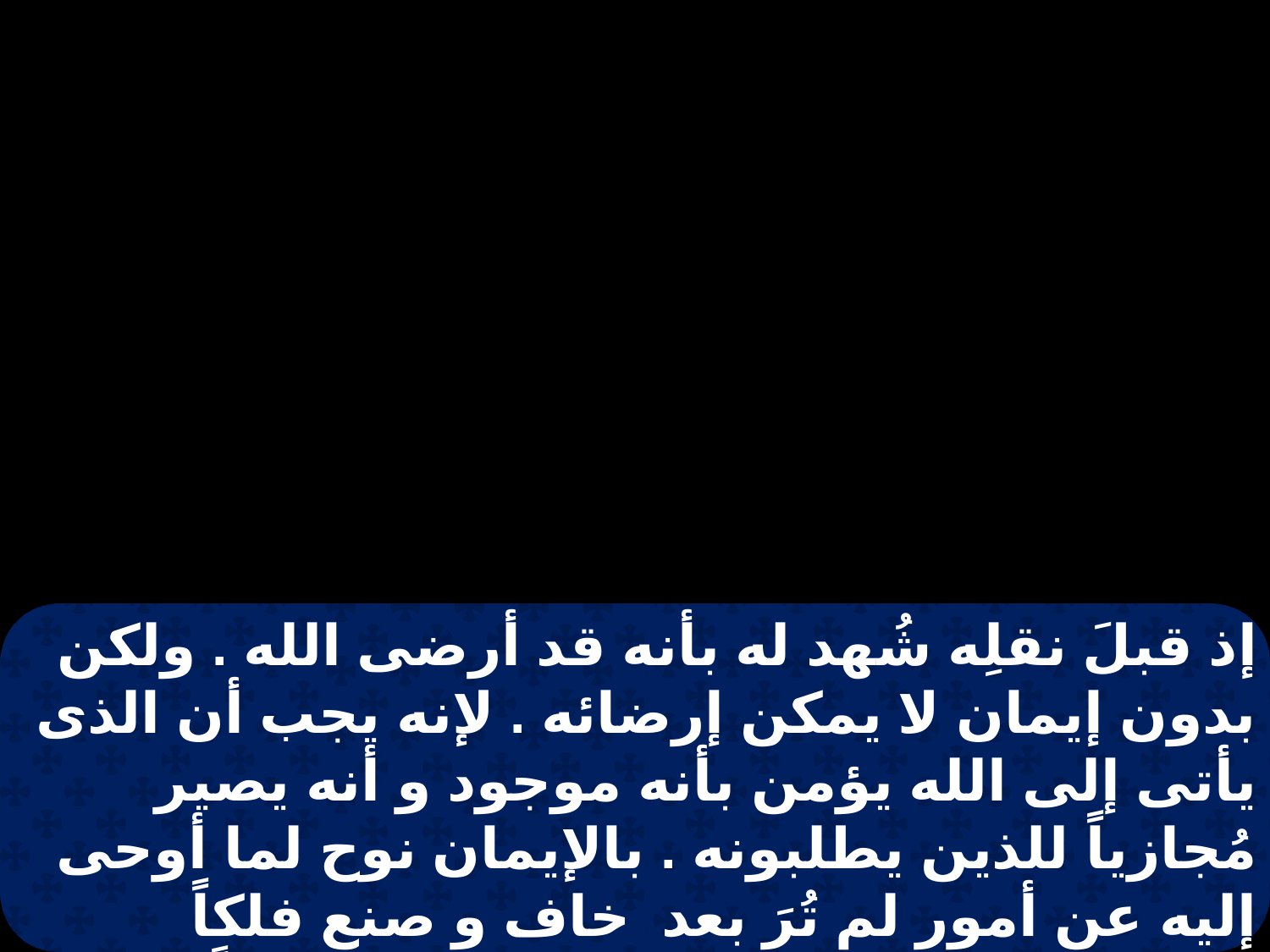

إذ قبلَ نقلِه شُهد له بأنه قد أرضى الله . ولكن بدون إيمان لا يمكن إرضائه . لإنه يجب أن الذى يأتى إلى الله يؤمن بأنه موجود و أنه يصير مُجازياً للذين يطلبونه . بالإيمان نوح لما أوحى إليه عن أمور لم تُرَ بعد  خاف و صنع فلكاً لخلاص بيته . فيه دان العالم و صار وارثاً للبرالذى للإيمان .